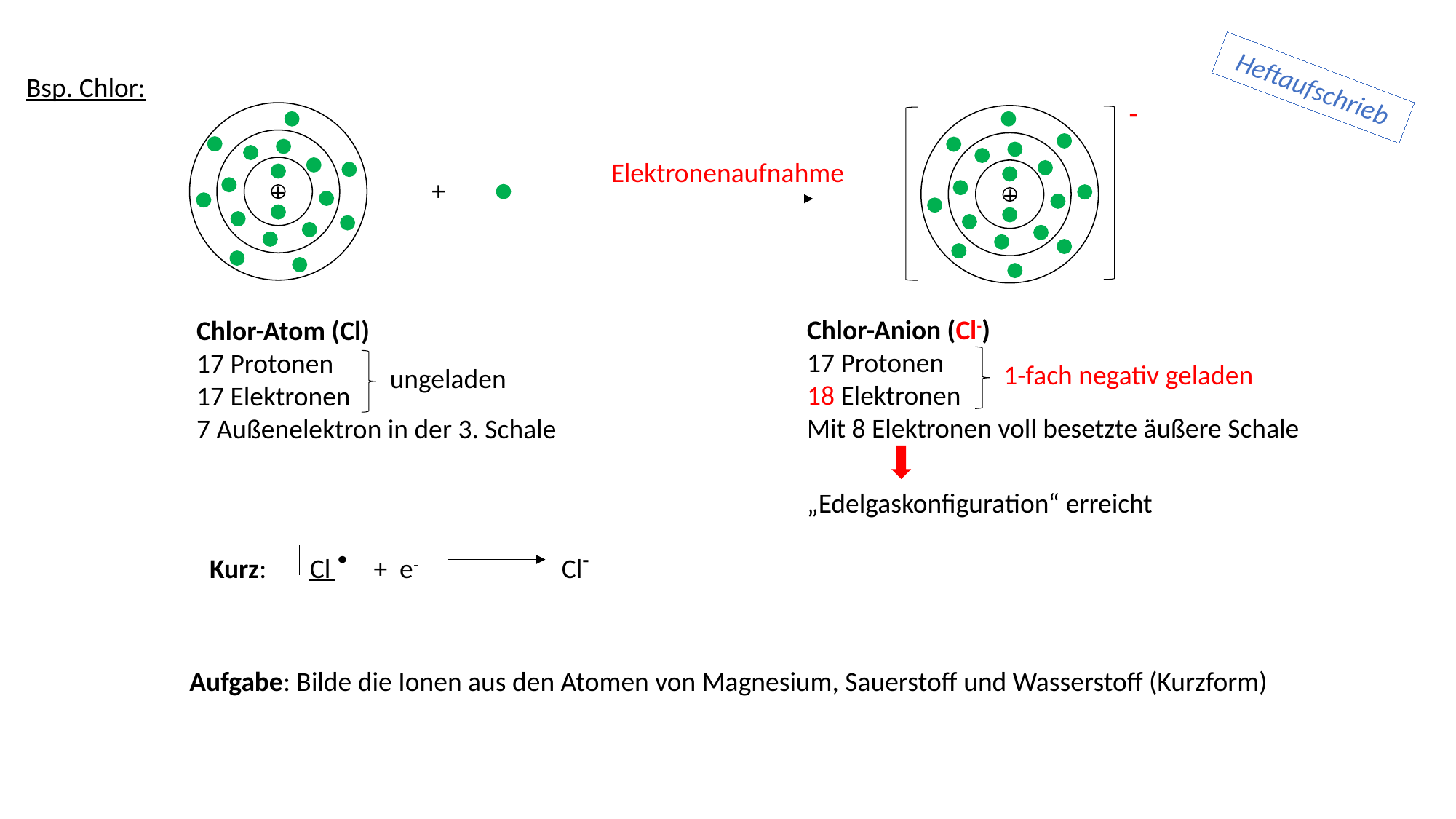

Bsp. Chlor:
Heftaufschrieb
-

Elektronenaufnahme

+
+
+

Chlor-Anion (Cl-)
17 Protonen
18 Elektronen
Mit 8 Elektronen voll besetzte äußere Schale
Chlor-Atom (Cl)
17 Protonen
17 Elektronen
7 Außenelektron in der 3. Schale

1-fach negativ geladen
ungeladen

„Edelgaskonfiguration“ erreicht
Kurz:       Cl       +  e-		    Cl-

Aufgabe: Bilde die Ionen aus den Atomen von Magnesium, Sauerstoff und Wasserstoff (Kurzform)